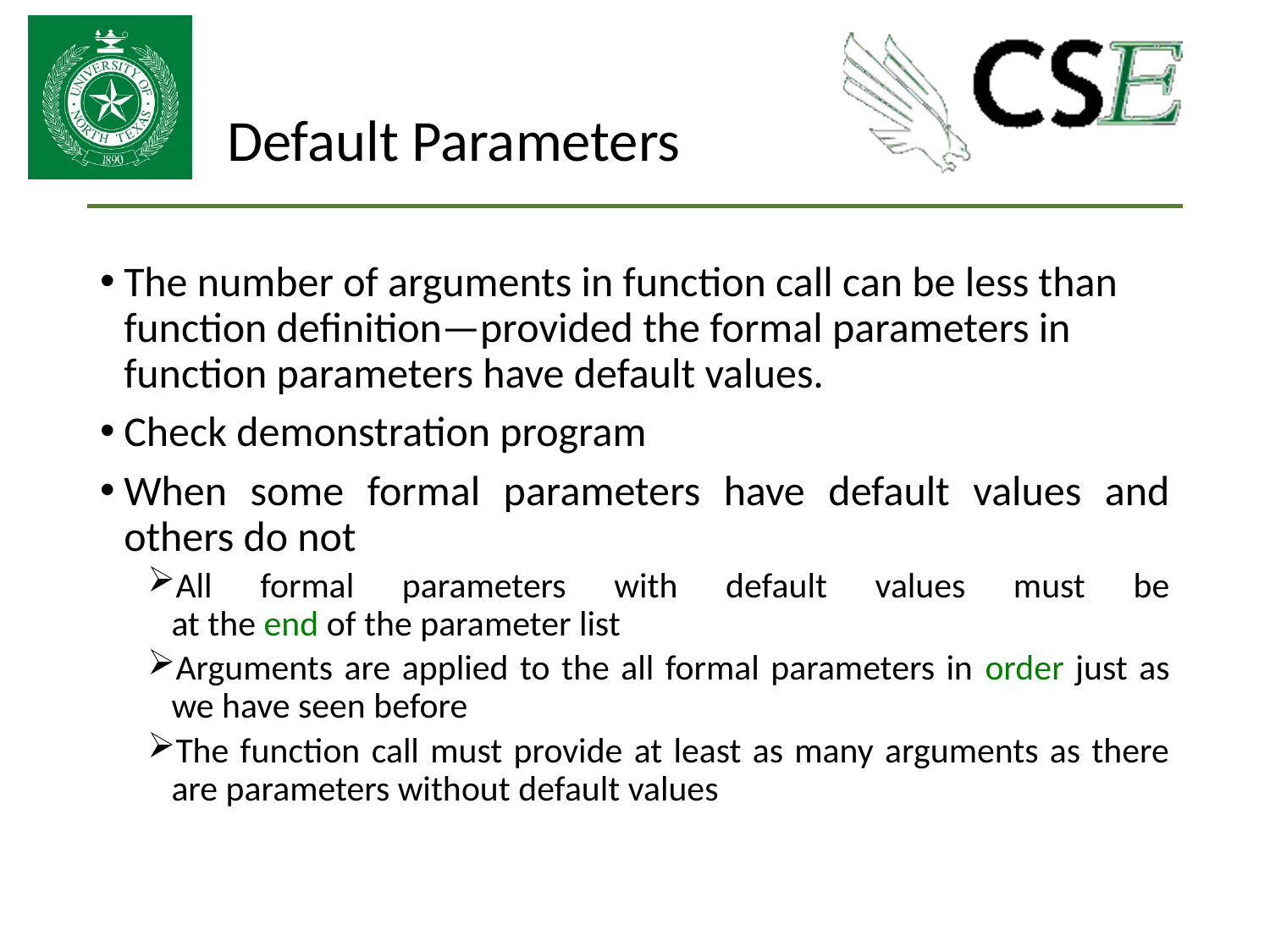

# Default Parameters
The number of arguments in function call can be less than function definition—provided the formal parameters in function parameters have default values.
Check demonstration program
When some formal parameters have default values and others do not
All formal parameters with default values must be
at the end of the parameter list
Arguments are applied to the all formal parameters in order just as we have seen before
The function call must provide at least as many arguments as there are parameters without default values